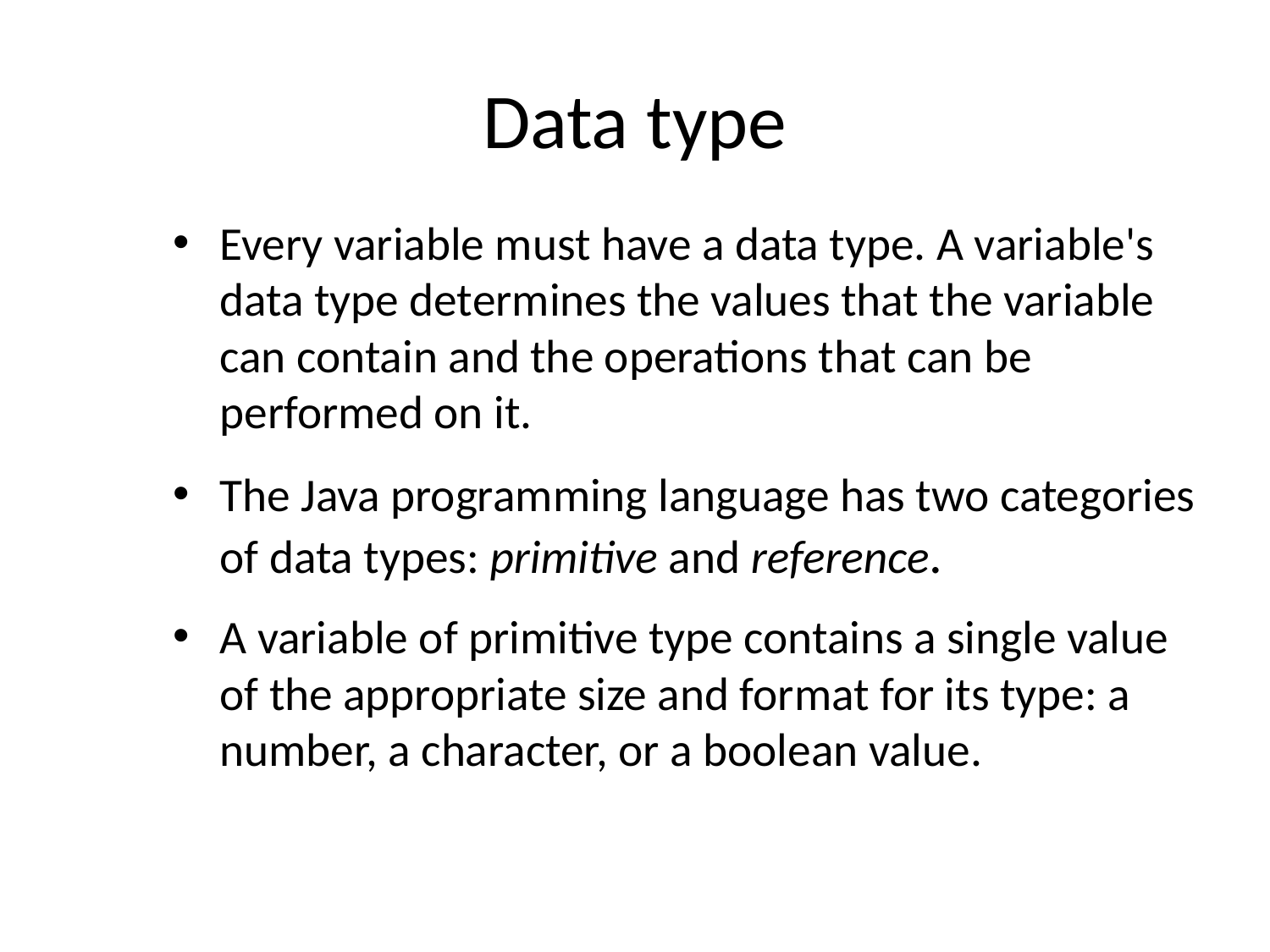

# Data type
Every variable must have a data type. A variable's data type determines the values that the variable can contain and the operations that can be performed on it.
The Java programming language has two categories of data types: primitive and reference.
A variable of primitive type contains a single value of the appropriate size and format for its type: a number, a character, or a boolean value.